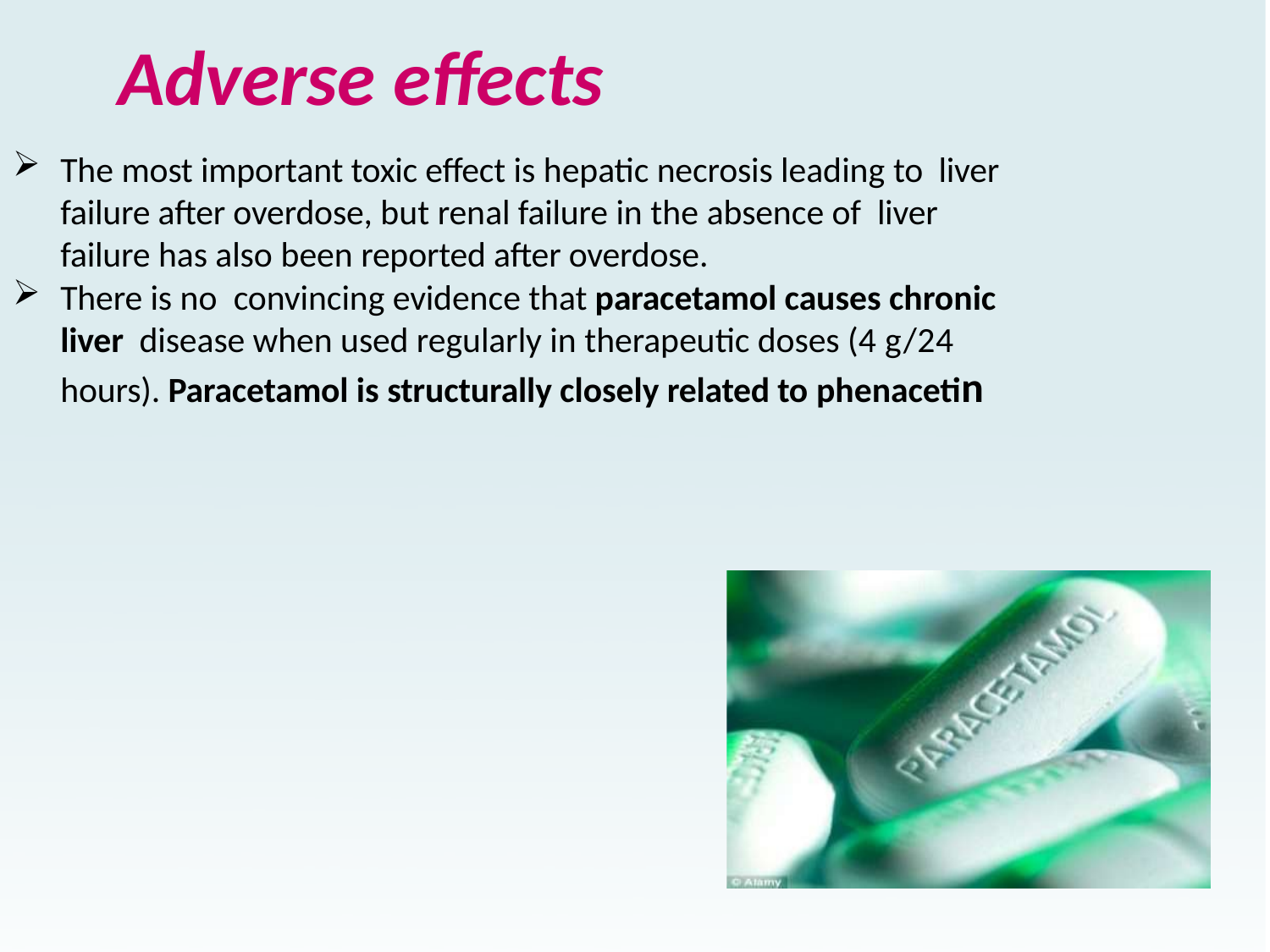

# Adverse effects
The most important toxic effect is hepatic necrosis leading to  liver failure after overdose, but renal failure in the absence of  liver failure has also been reported after overdose.
There is no  convincing evidence that paracetamol causes chronic liver  disease when used regularly in therapeutic doses (4 g/24 hours). Paracetamol is structurally closely related to phenacetin